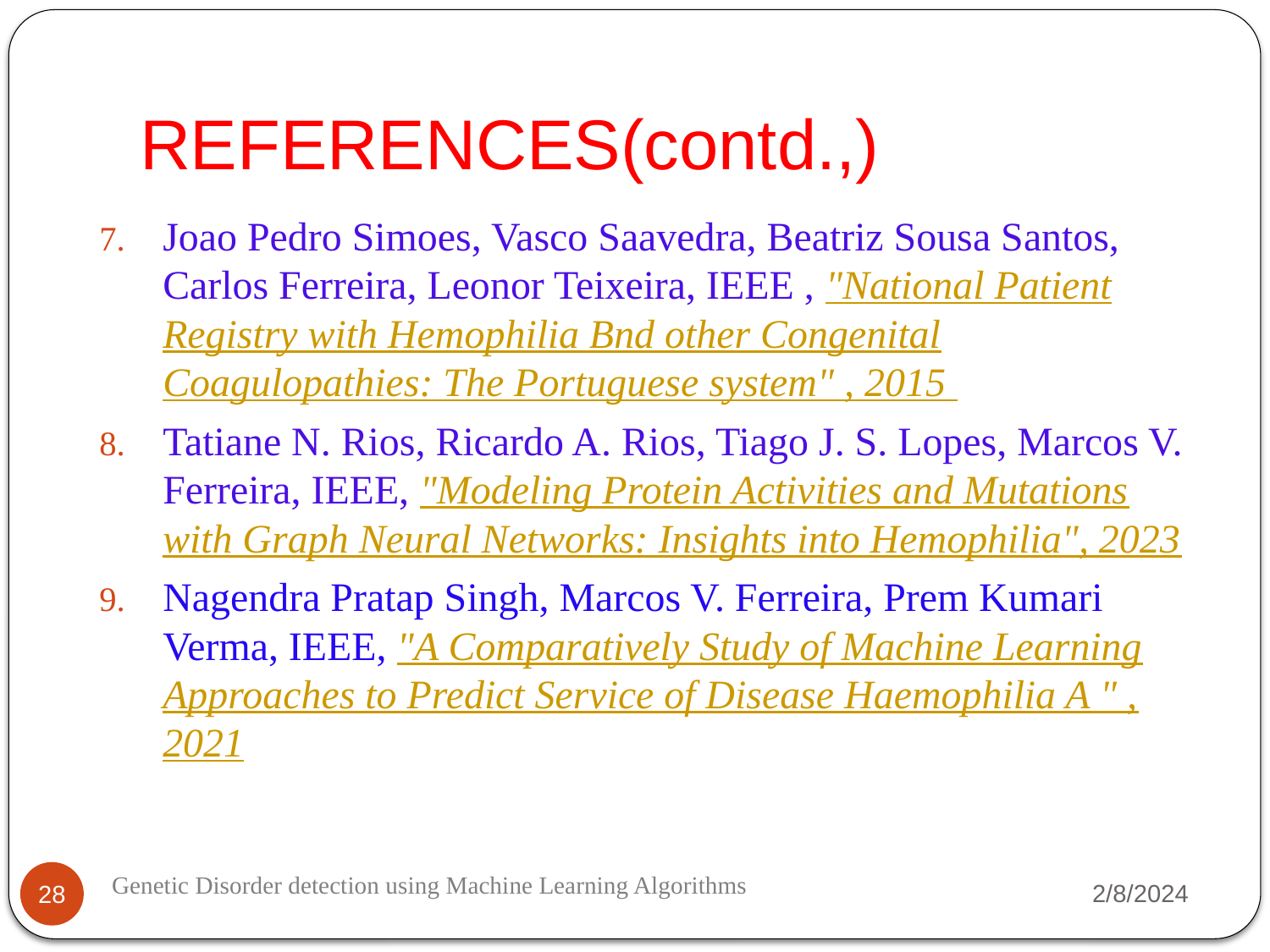

# REFERENCES(contd.,)

Joao Pedro Simoes, Vasco Saavedra, Beatriz Sousa Santos, Carlos Ferreira, Leonor Teixeira, IEEE , "National Patient Registry with Hemophilia Bnd other Congenital Coagulopathies: The Portuguese system" , 2015
Tatiane N. Rios, Ricardo A. Rios, Tiago J. S. Lopes, Marcos V. Ferreira, IEEE, "Modeling Protein Activities and Mutations with Graph Neural Networks: Insights into Hemophilia", 2023
Nagendra Pratap Singh, Marcos V. Ferreira, Prem Kumari Verma, IEEE, "A Comparatively Study of Machine Learning Approaches to Predict Service of Disease Haemophilia A " , 2021

2/8/2024
28
Genetic Disorder detection using Machine Learning Algorithms